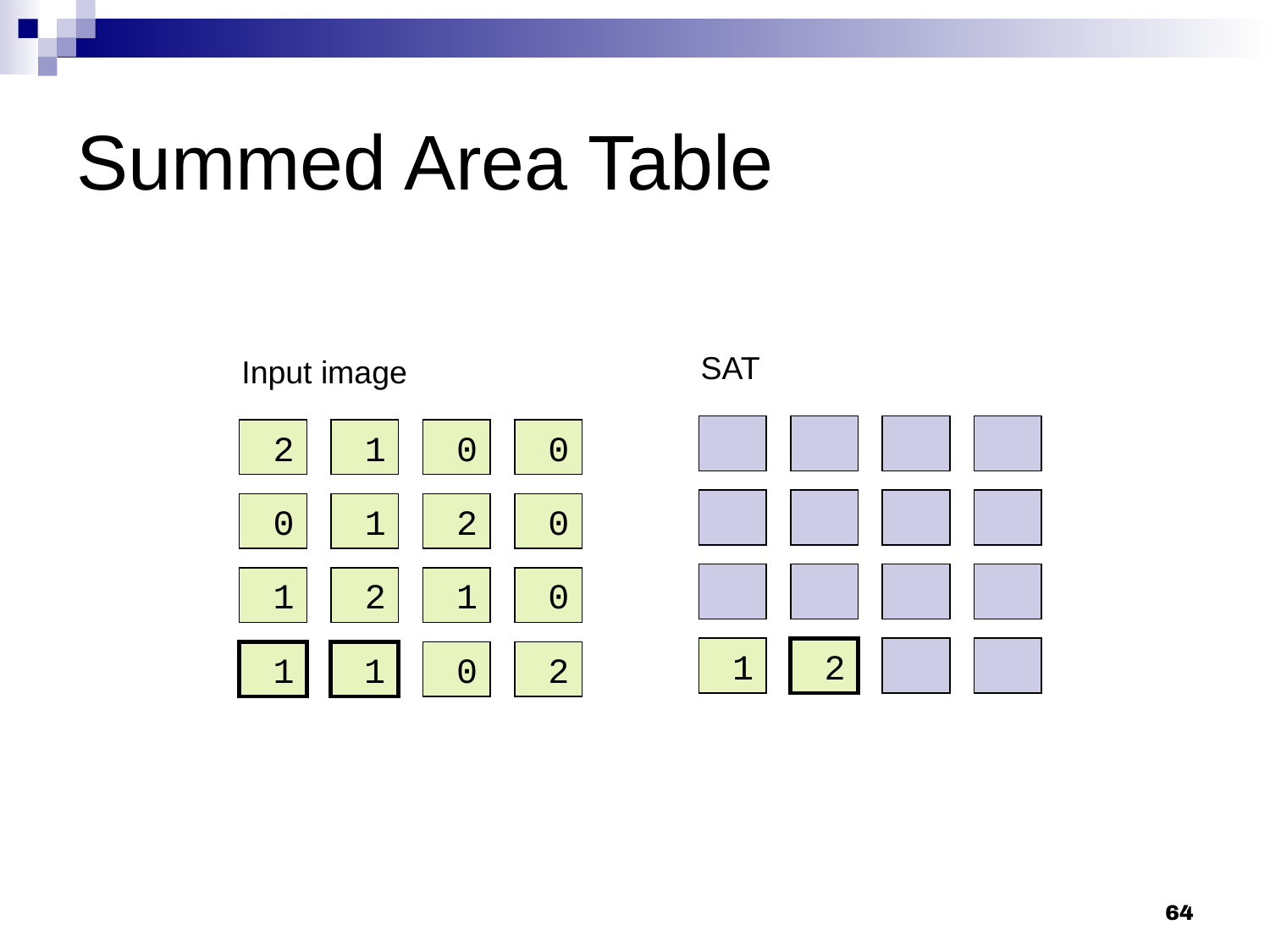

# Summed Area Table
SAT
Input image

 2
 1
 0
 0

 0
 1
 2
 0

 1
 2
 1
 0
 1
 2

 1
 1
 0
 2
64